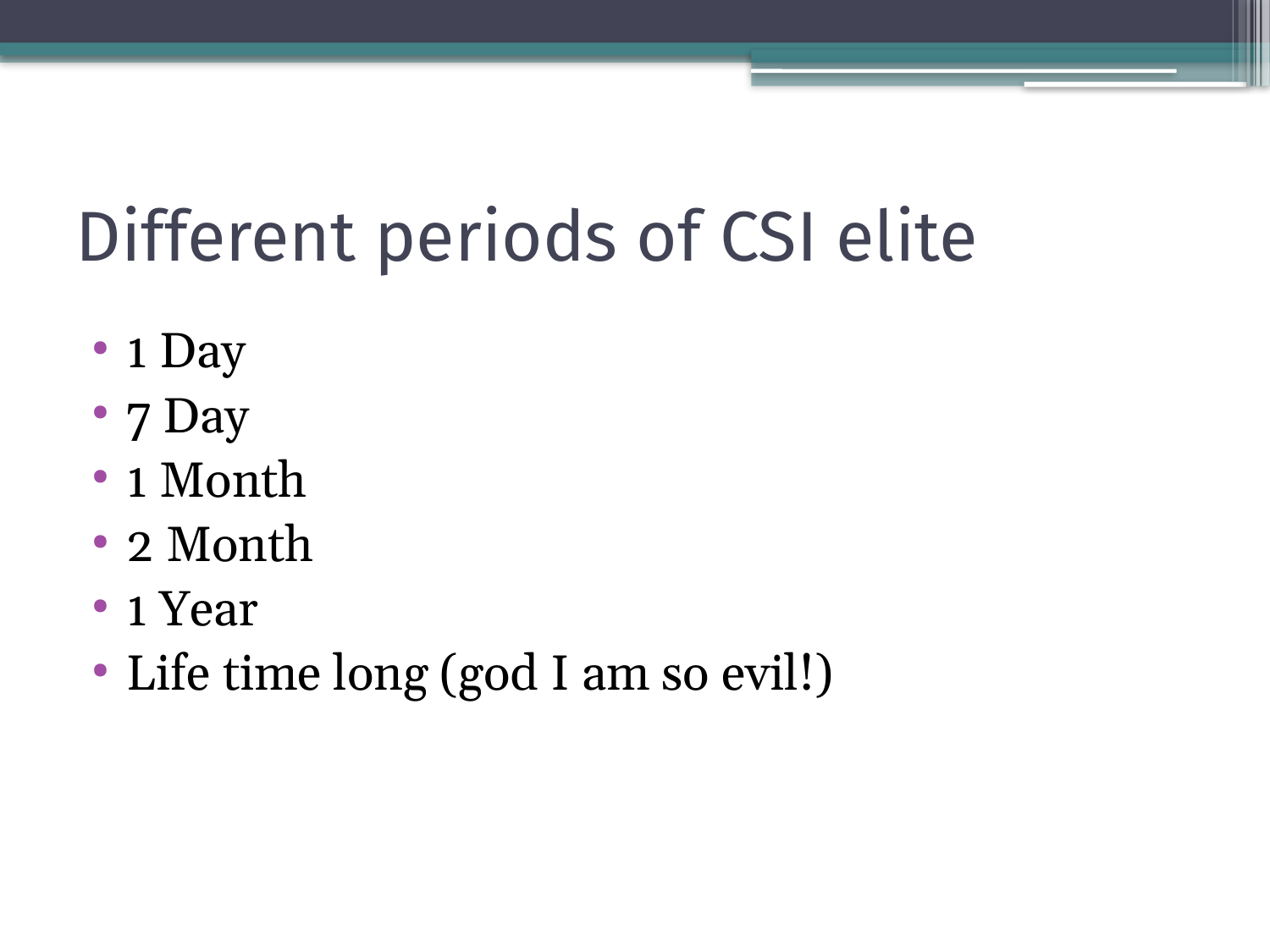

# Different periods of CSI elite
1 Day
7 Day
1 Month
2 Month
1 Year
Life time long (god I am so evil!)